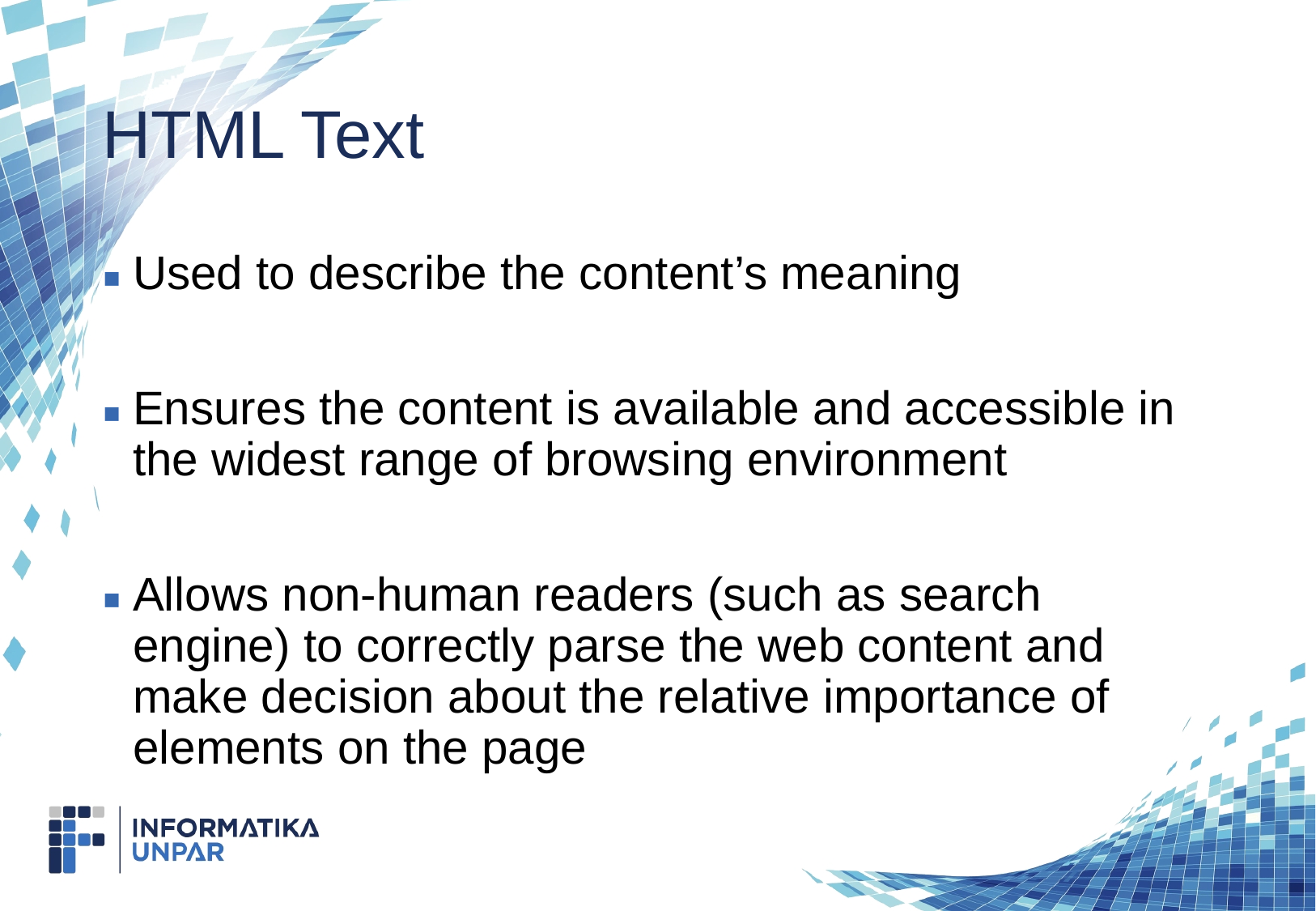

# HTML Text
Used to describe the content’s meaning

Ensures the content is available and accessible in the widest range of browsing environment

Allows non-human readers (such as search engine) to correctly parse the web content and make decision about the relative importance of elements on the page